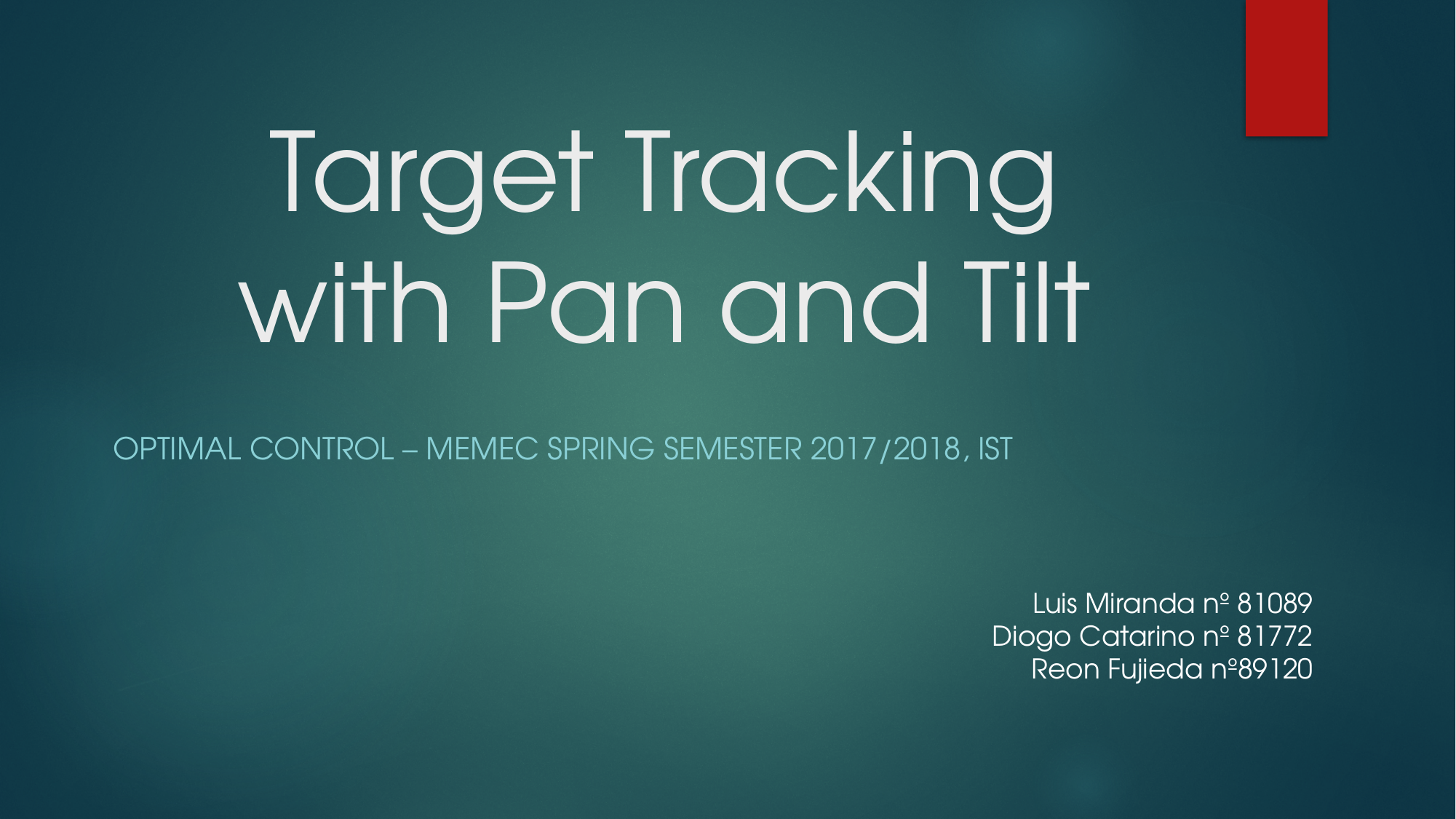

# Target Tracking with Pan and Tilt
Optimal control – MEMec Spring semester 2017/2018, IST
Luis Miranda nº 81089
Diogo Catarino nº 81772
Reon Fujieda nº89120